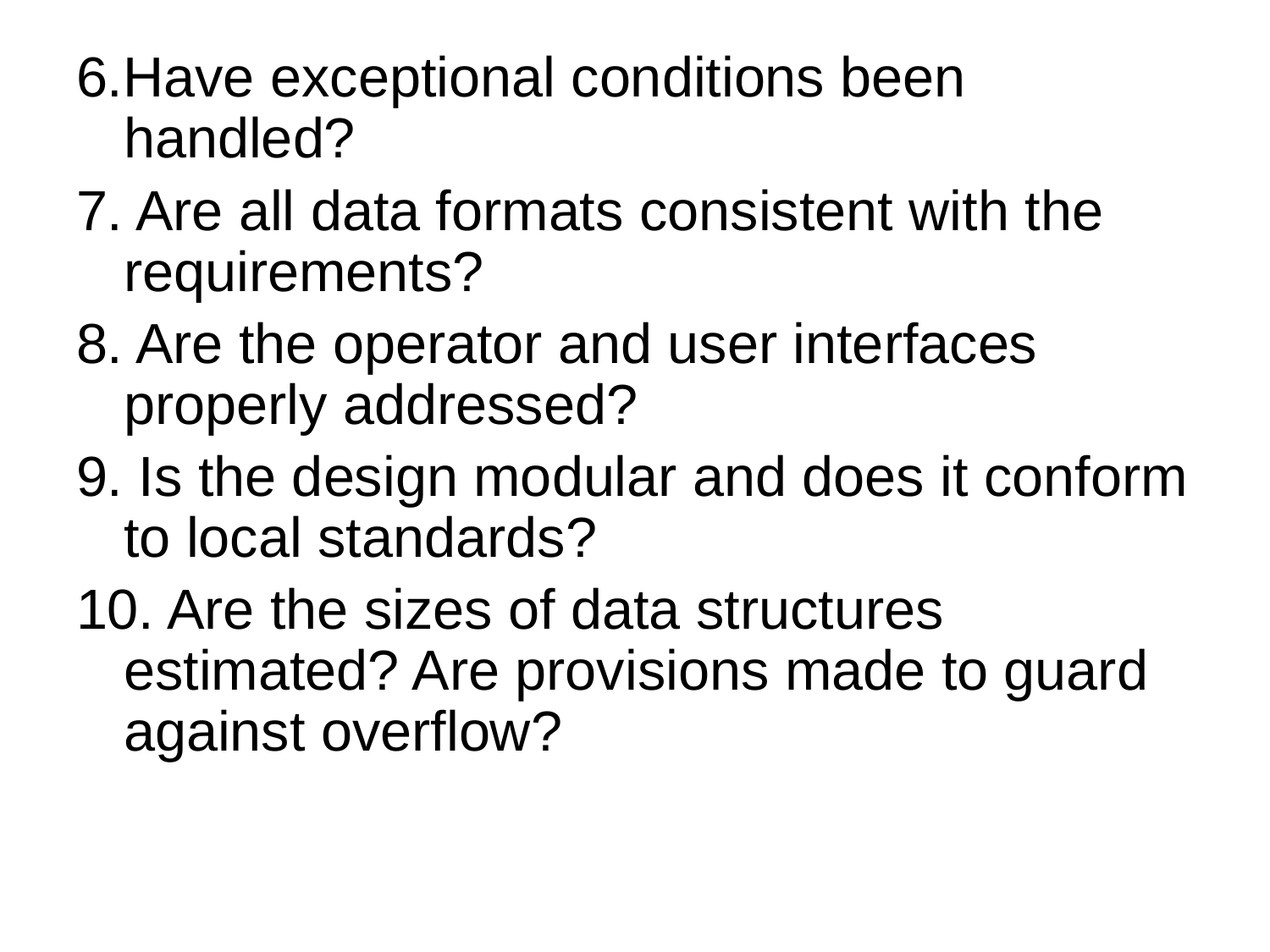

6.Have exceptional conditions been handled?
7. Are all data formats consistent with the requirements?
8. Are the operator and user interfaces properly addressed?
9. Is the design modular and does it conform to local standards?
10. Are the sizes of data structures estimated? Are provisions made to guard against overflow?